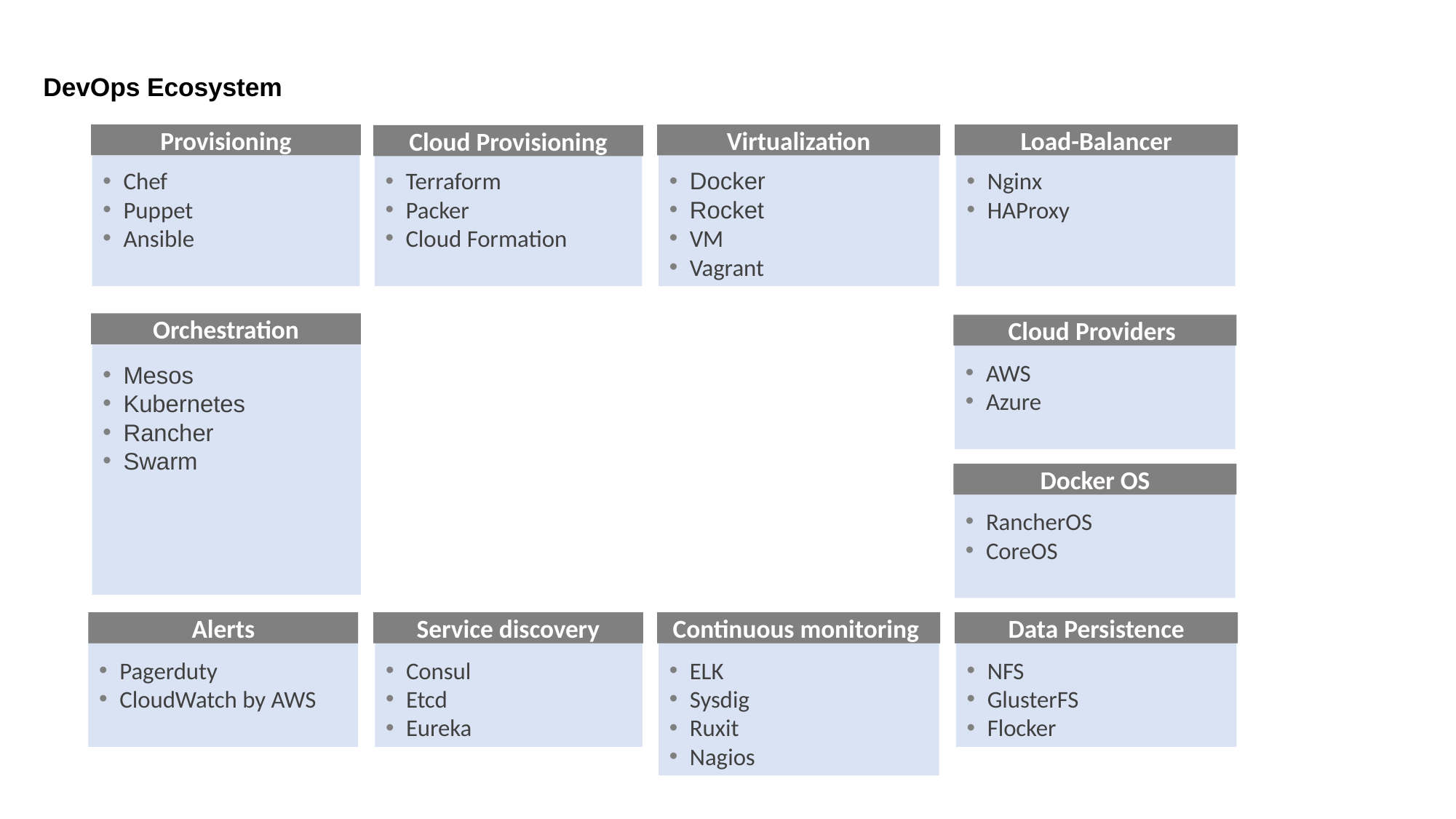

#
DevOps Ecosystem
Provisioning

Chef
Puppet
Ansible

Load-Balancer

Nginx
HAProxy

Virtualization

Docker
Rocket
VM
Vagrant
Cloud Provisioning

Terraform
Packer
Cloud Formation

Orchestration

Mesos
Kubernetes
Rancher
Swarm

Cloud Providers

AWS
Azure

Docker OS

RancherOS
CoreOS

Alerts

Pagerduty
CloudWatch by AWS

Continuous monitoring

ELK
Sysdig
Ruxit
Nagios
Service discovery

Consul
Etcd
Eureka
Data Persistence

NFS
GlusterFS
Flocker